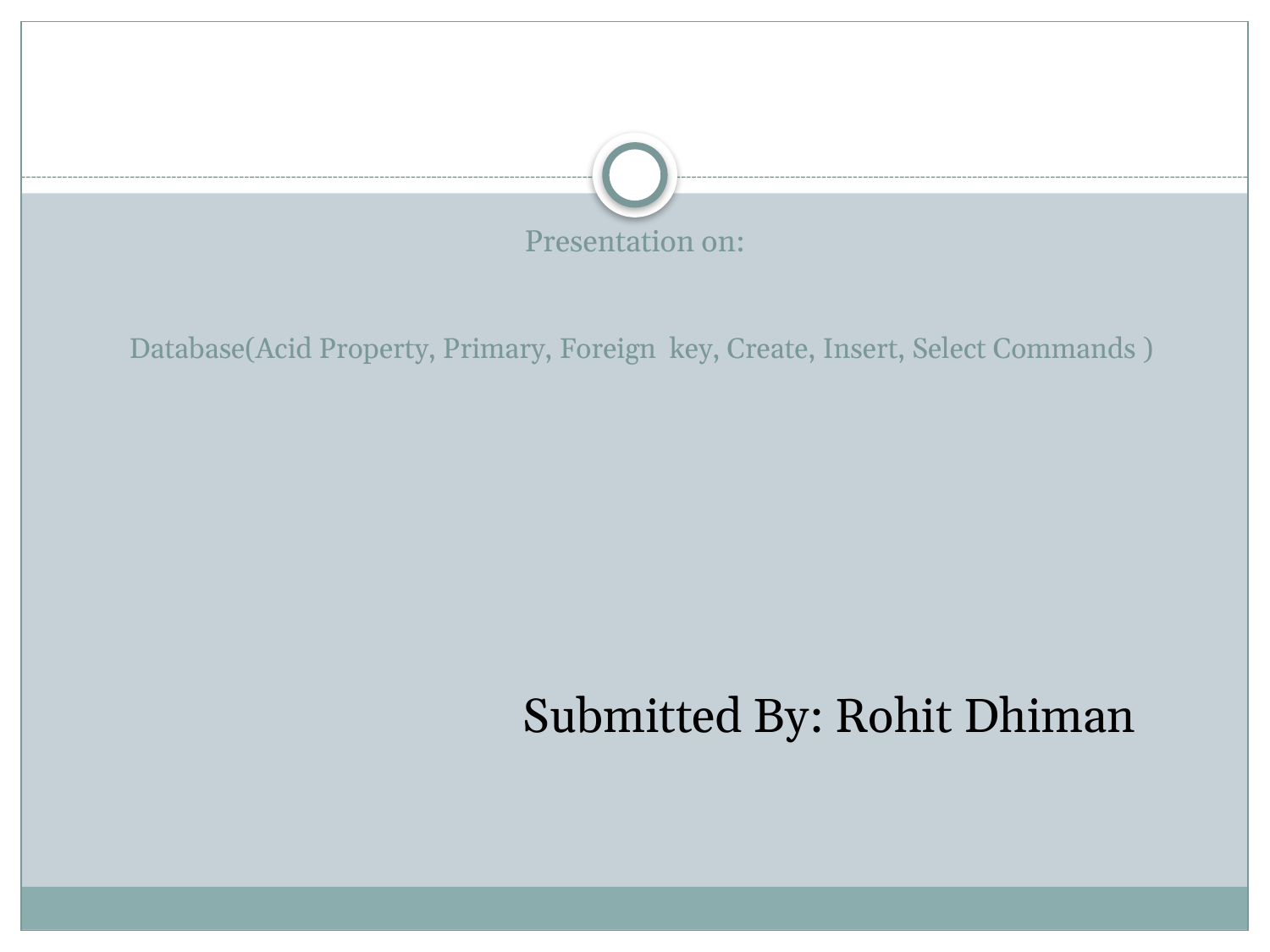

# Presentation on: Database(Acid Property, Primary, Foreign  key, Create, Insert, Select Commands )

                                         Submitted By: Rohit Dhiman